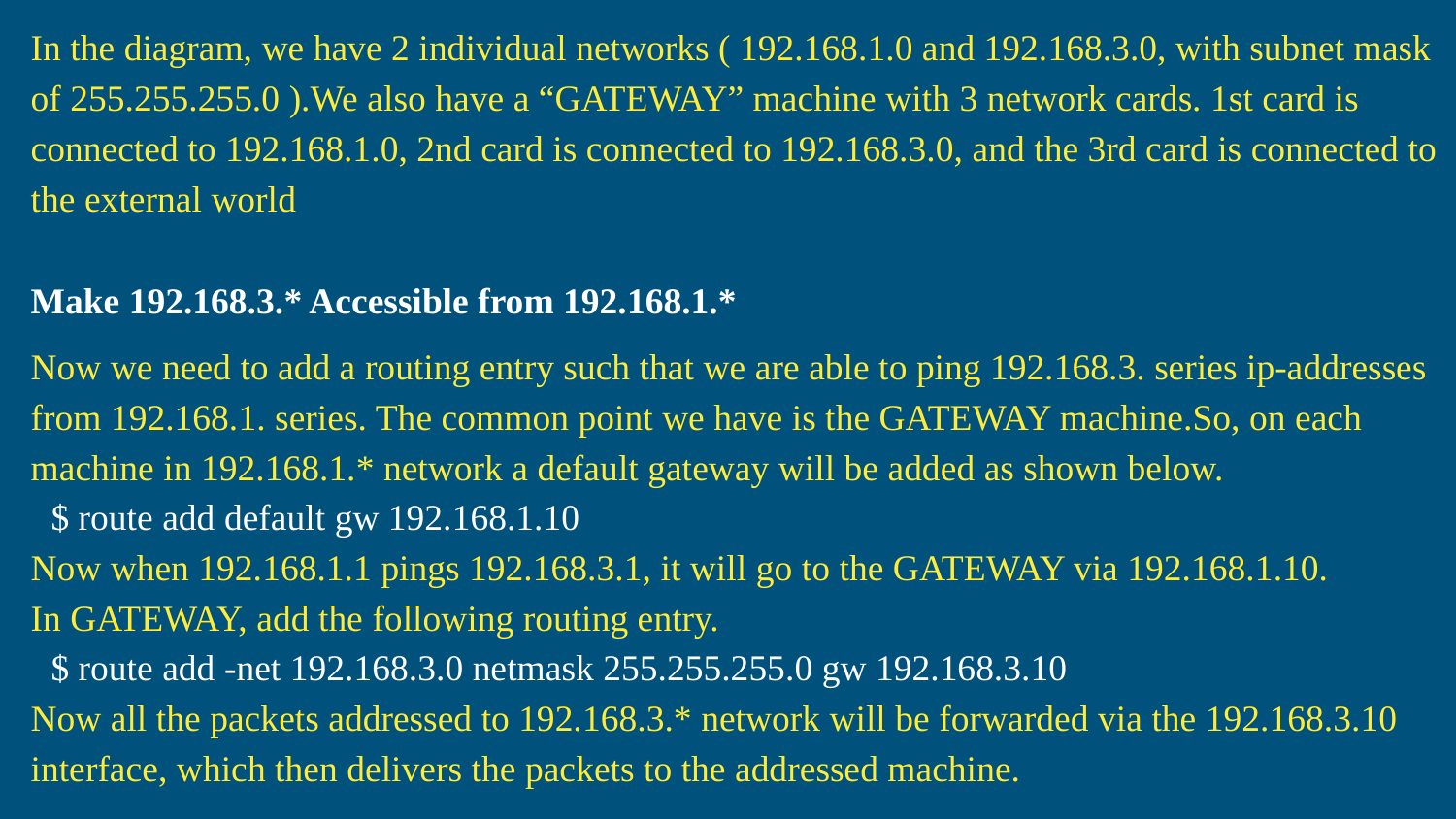

# In the diagram, we have 2 individual networks ( 192.168.1.0 and 192.168.3.0, with subnet mask of 255.255.255.0 ).We also have a “GATEWAY” machine with 3 network cards. 1st card is connected to 192.168.1.0, 2nd card is connected to 192.168.3.0, and the 3rd card is connected to the external world
Make 192.168.3.* Accessible from 192.168.1.*
Now we need to add a routing entry such that we are able to ping 192.168.3. series ip-addresses from 192.168.1. series. The common point we have is the GATEWAY machine.So, on each machine in 192.168.1.* network a default gateway will be added as shown below.
$ route add default gw 192.168.1.10
Now when 192.168.1.1 pings 192.168.3.1, it will go to the GATEWAY via 192.168.1.10.
In GATEWAY, add the following routing entry.
$ route add -net 192.168.3.0 netmask 255.255.255.0 gw 192.168.3.10
Now all the packets addressed to 192.168.3.* network will be forwarded via the 192.168.3.10 interface, which then delivers the packets to the addressed machine.